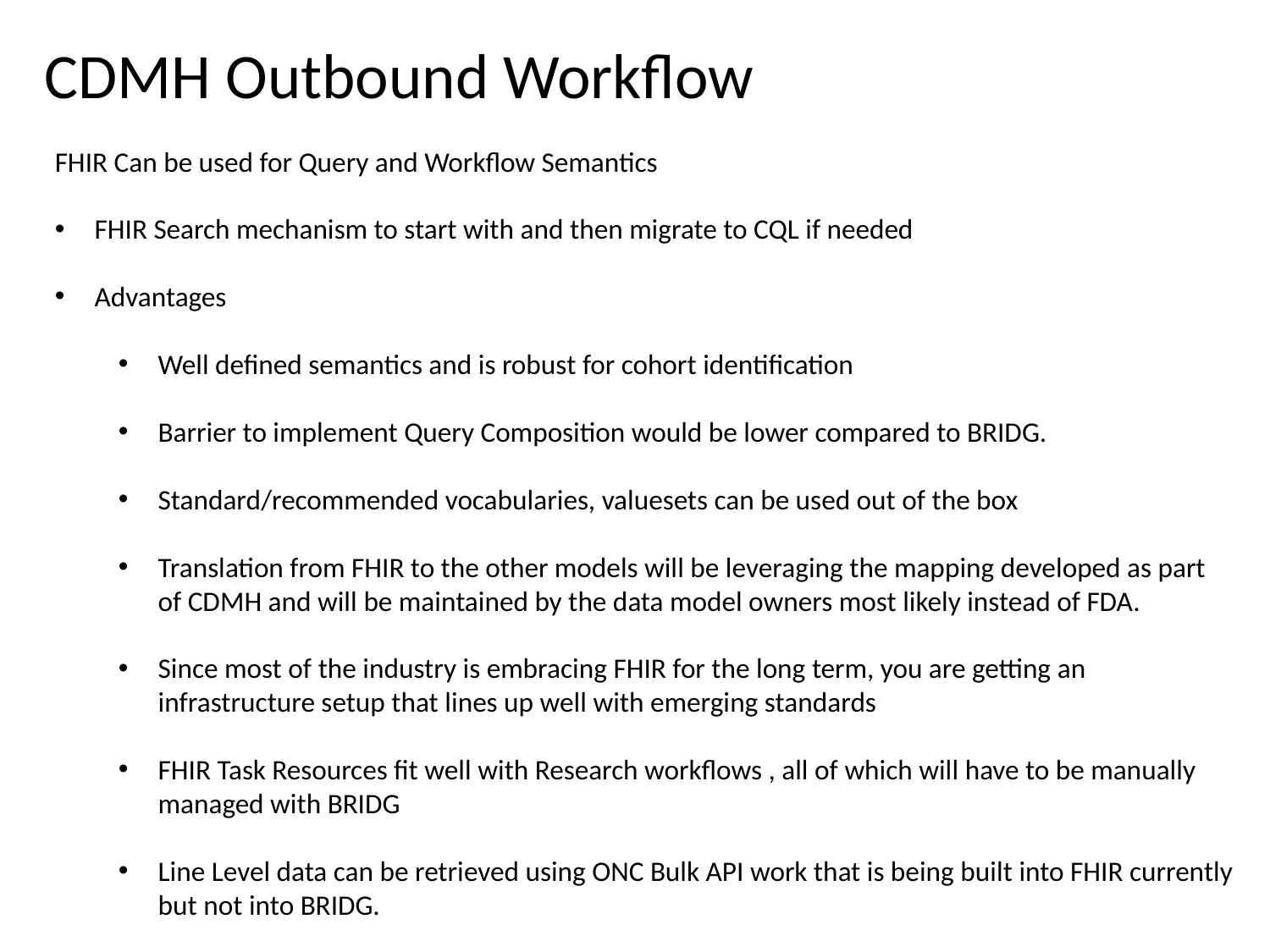

# CDMH Outbound Workflow
FHIR Can be used for Query and Workflow Semantics

FHIR Search mechanism to start with and then migrate to CQL if needed

Advantages

Well defined semantics and is robust for cohort identification

Barrier to implement Query Composition would be lower compared to BRIDG.

Standard/recommended vocabularies, valuesets can be used out of the box

Translation from FHIR to the other models will be leveraging the mapping developed as part of CDMH and will be maintained by the data model owners most likely instead of FDA.

Since most of the industry is embracing FHIR for the long term, you are getting an infrastructure setup that lines up well with emerging standards

FHIR Task Resources fit well with Research workflows , all of which will have to be manually managed with BRIDG

Line Level data can be retrieved using ONC Bulk API work that is being built into FHIR currently but not into BRIDG.